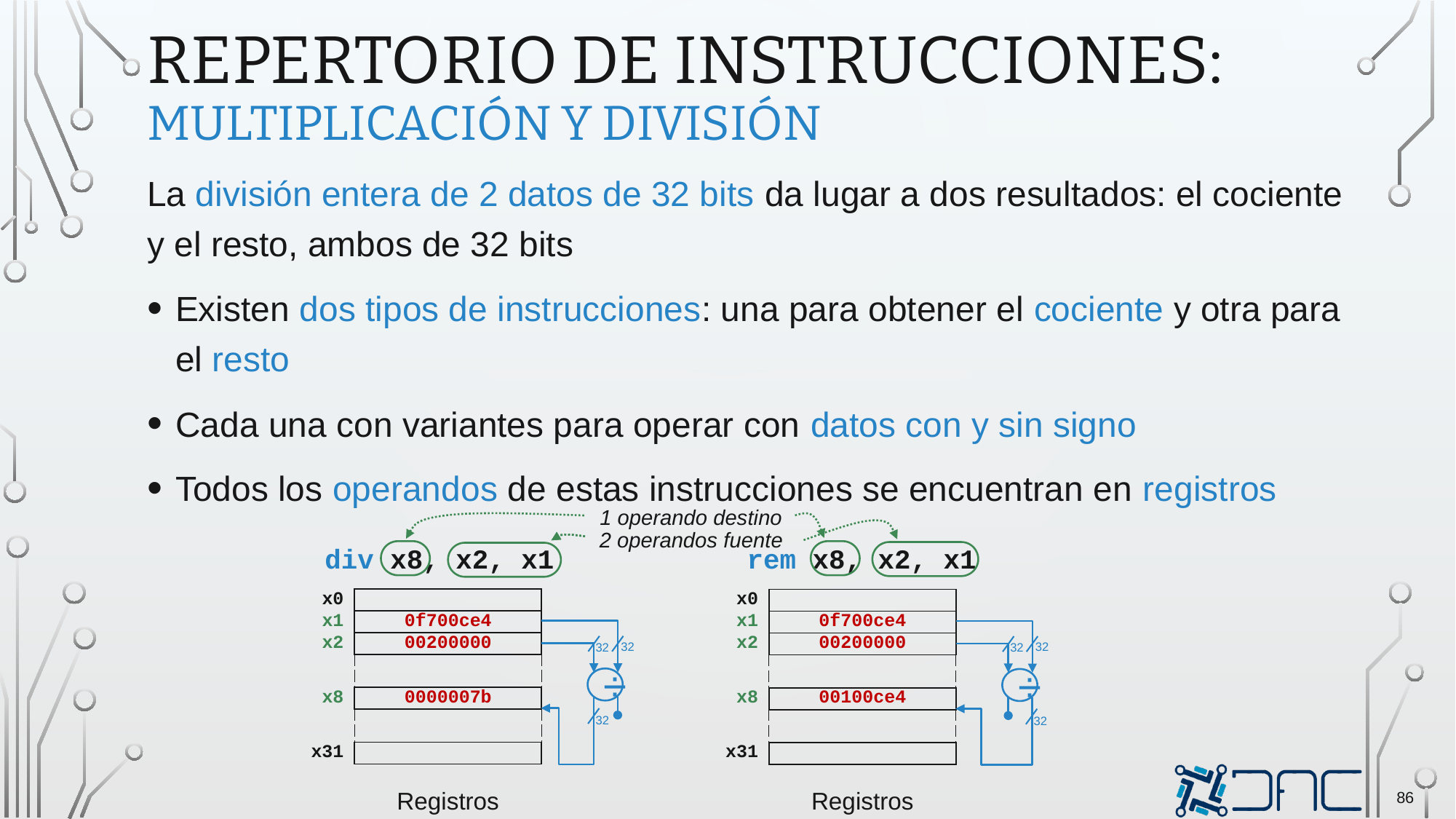

# Repertorio de instrucciones: multiplicación y división
La división entera de 2 datos de 32 bits da lugar a dos resultados: el cociente y el resto, ambos de 32 bits
Existen dos tipos de instrucciones: una para obtener el cociente y otra para el resto
Cada una con variantes para operar con datos con y sin signo
Todos los operandos de estas instrucciones se encuentran en registros

1 operando destino

2 operandos fuente

div x8, x2, x1
rem x8, x2, x1

| x0 |  |
| --- | --- |
| x1 | 0f700ce4 |
| x2 | 00200000 |
|  |  |
| x8 | 0000007b |
|  |  |
| x31 |  |
| x0 |  |
| --- | --- |
| x1 | 0f700ce4 |
| x2 | 00200000 |
|  |  |
| x8 | 00100ce4 |
|  |  |
| x31 |  |

32
32
32
32

÷
÷

32
32
86
Registros
Registros